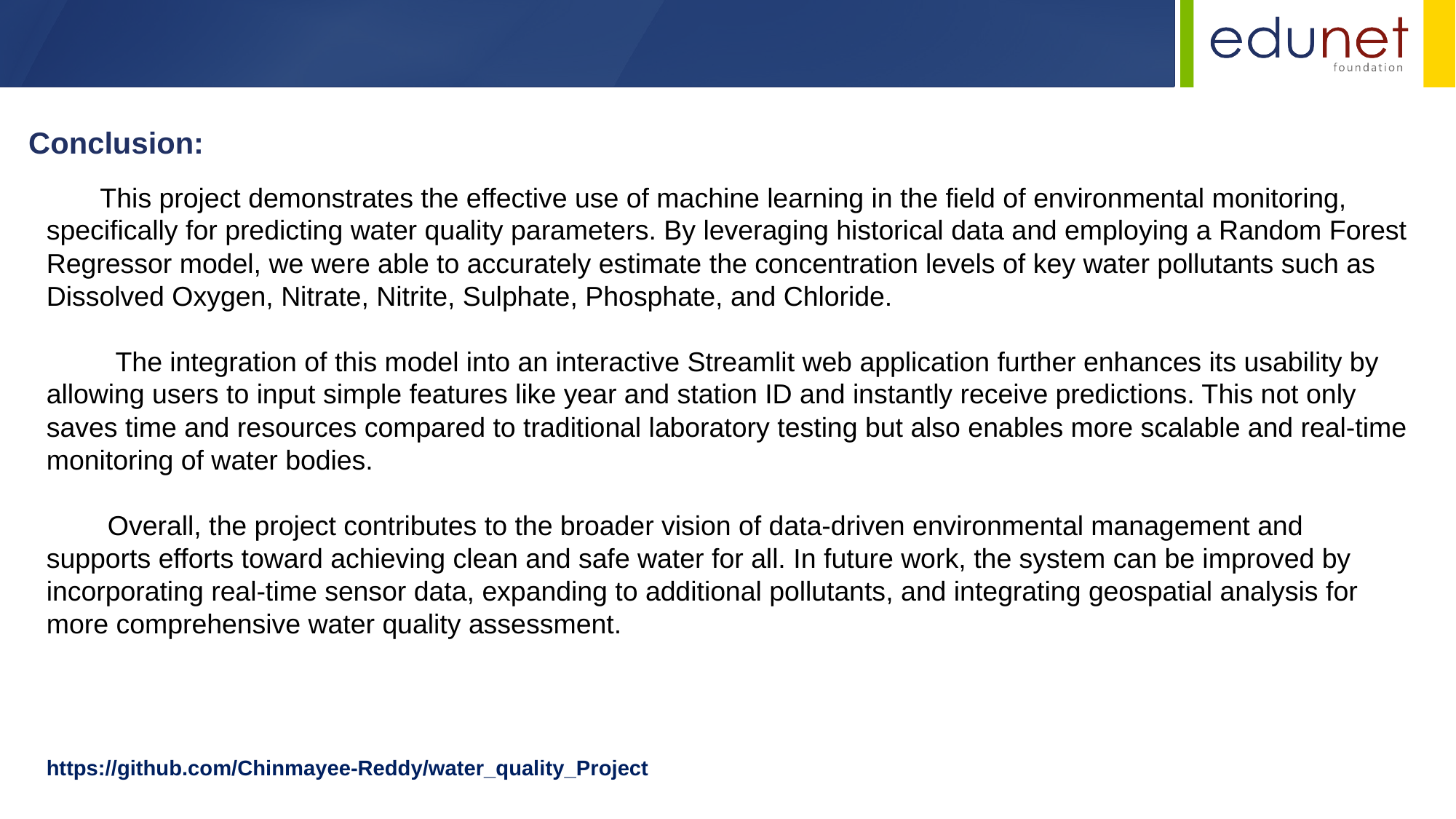

Conclusion:
       This project demonstrates the effective use of machine learning in the field of environmental monitoring, specifically for predicting water quality parameters. By leveraging historical data and employing a Random Forest Regressor model, we were able to accurately estimate the concentration levels of key water pollutants such as Dissolved Oxygen, Nitrate, Nitrite, Sulphate, Phosphate, and Chloride.

         The integration of this model into an interactive Streamlit web application further enhances its usability by allowing users to input simple features like year and station ID and instantly receive predictions. This not only saves time and resources compared to traditional laboratory testing but also enables more scalable and real-time monitoring of water bodies.

        Overall, the project contributes to the broader vision of data-driven environmental management and supports efforts toward achieving clean and safe water for all. In future work, the system can be improved by incorporating real-time sensor data, expanding to additional pollutants, and integrating geospatial analysis for more comprehensive water quality assessment.
https://github.com/Chinmayee-Reddy/water_quality_Project